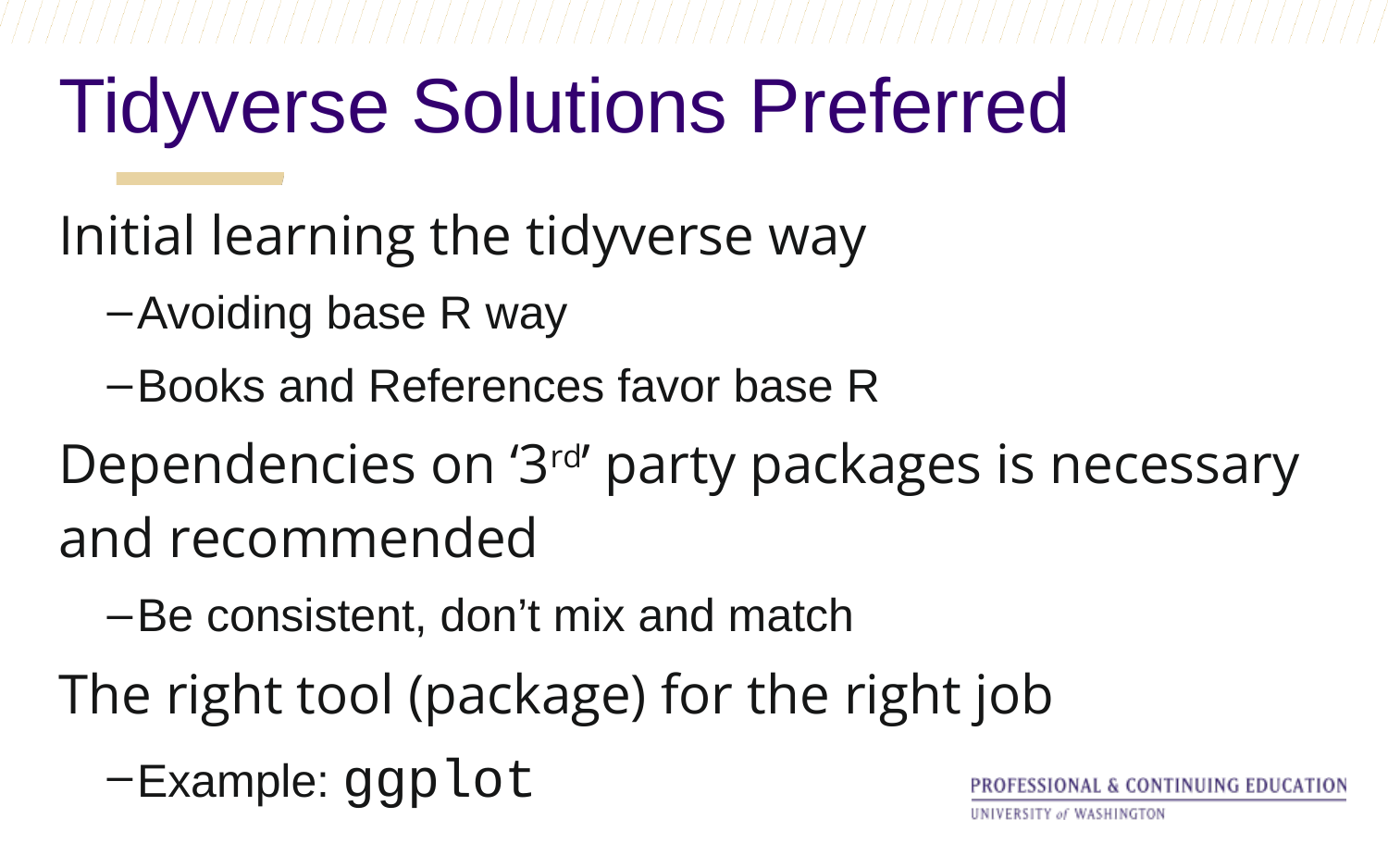

Tidyverse Solutions Preferred
Initial learning the tidyverse way
Avoiding base R way
Books and References favor base R
Dependencies on ‘3rd’ party packages is necessary and recommended
Be consistent, don’t mix and match
The right tool (package) for the right job
Example: ggplot